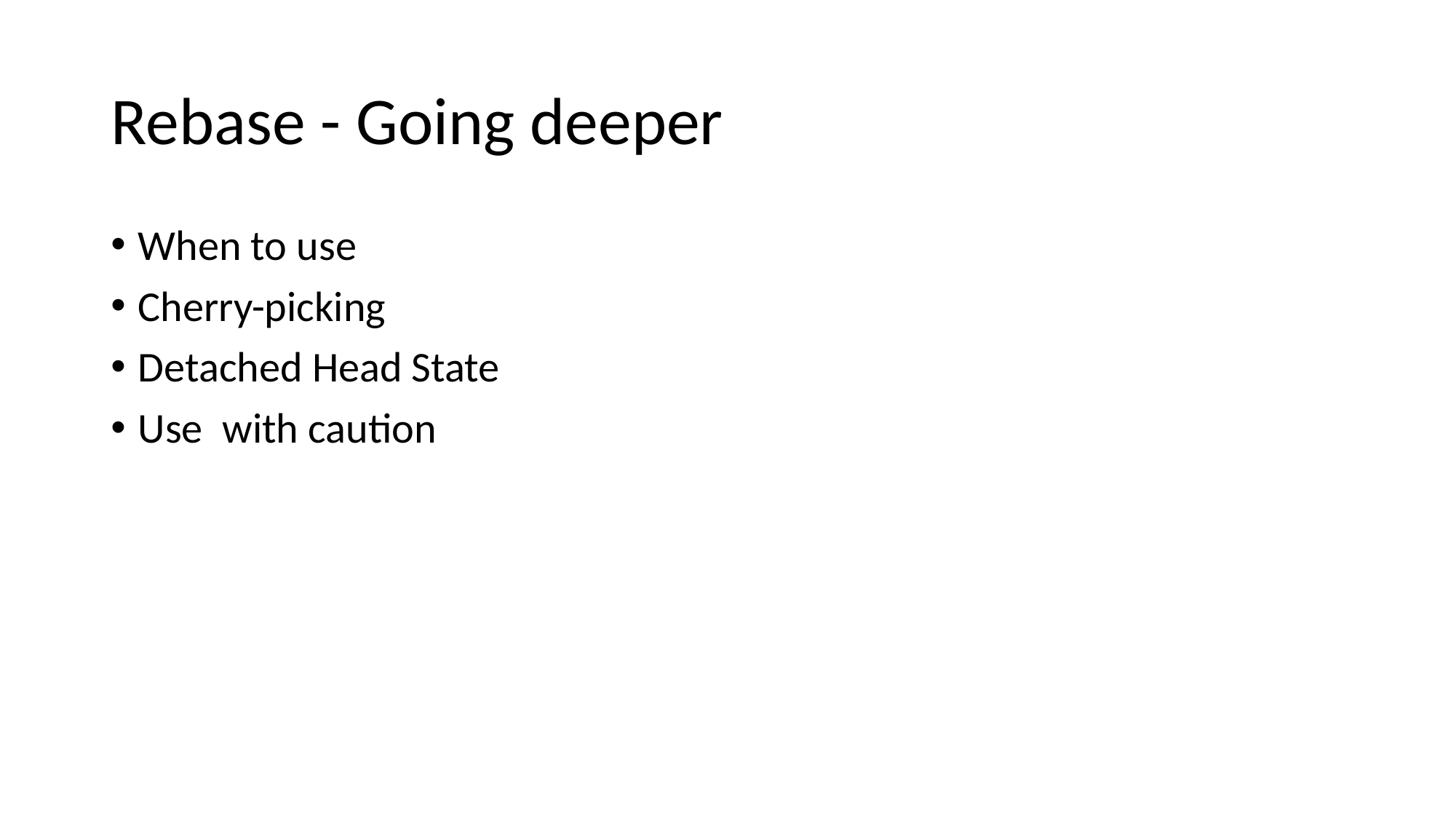

# Rebase - Going deeper
When to use
Cherry-picking
Detached Head State
Use  with caution